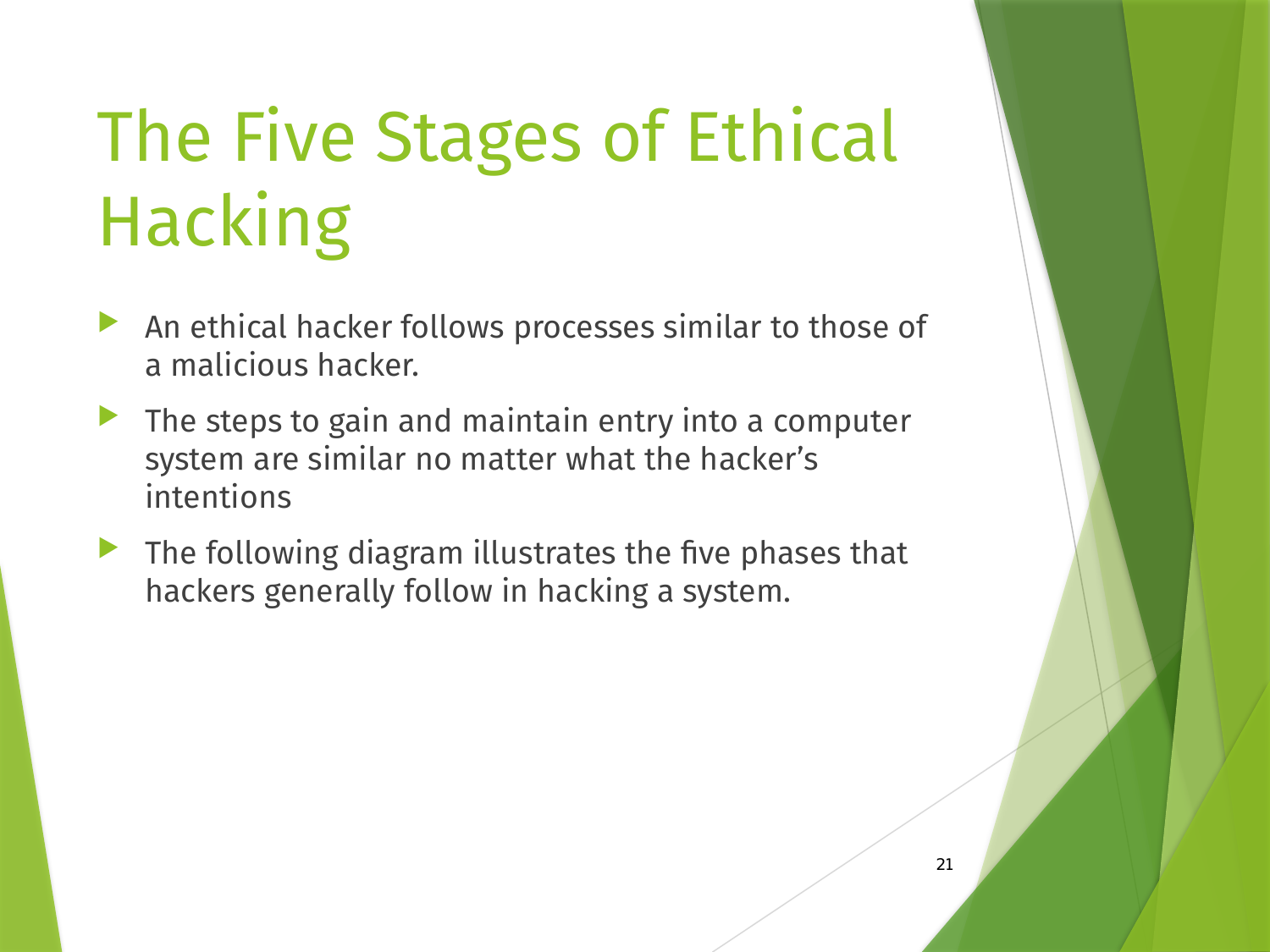

# The Five Stages of Ethical Hacking
An ethical hacker follows processes similar to those of a malicious hacker.
The steps to gain and maintain entry into a computer system are similar no matter what the hacker’s intentions
The following diagram illustrates the five phases that hackers generally follow in hacking a system.
21